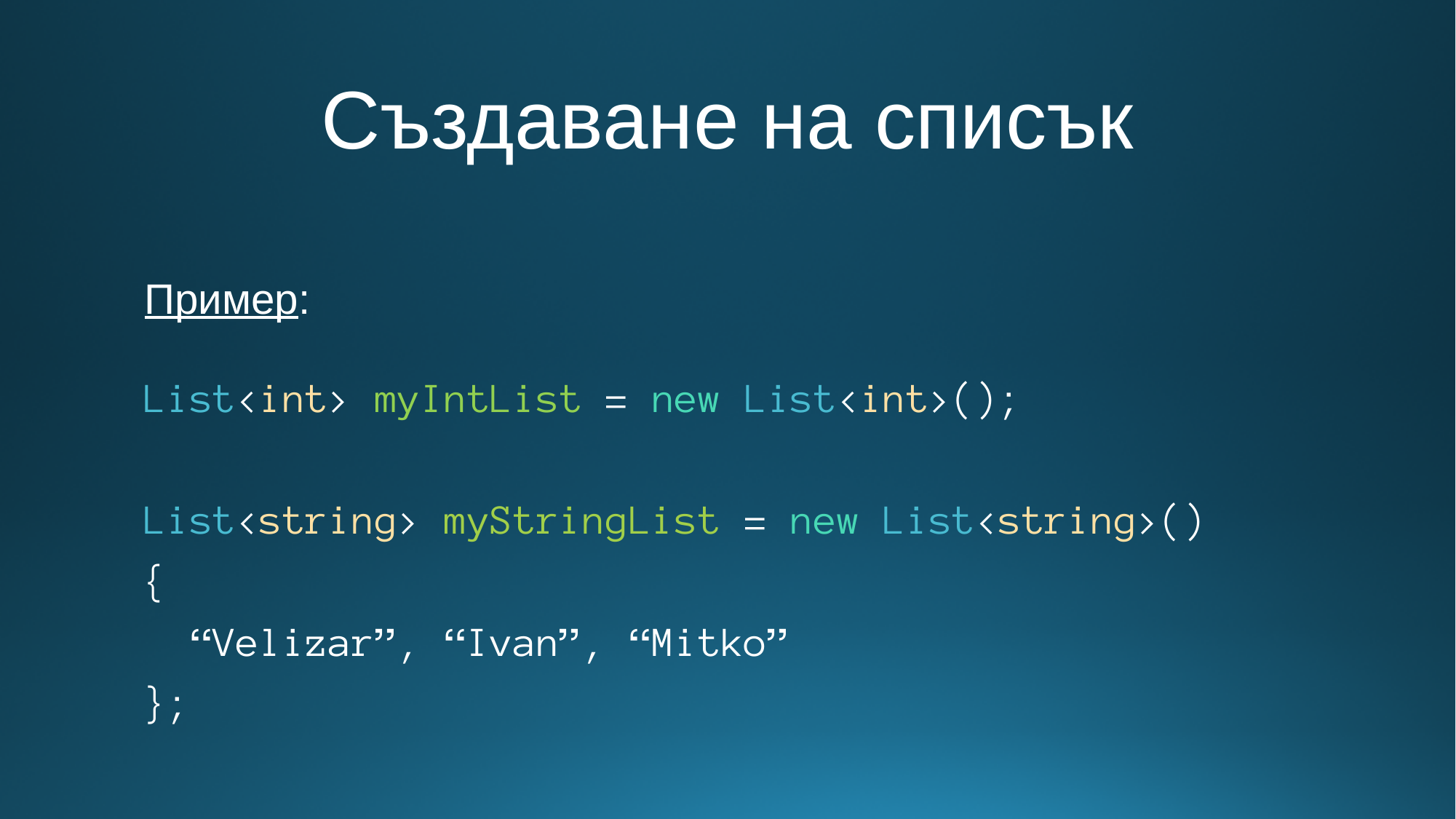

# Създаване на списък
Пример:
List<int> myIntList = new List<int>();

List<string> myStringList = new List<string>()
{
  “Velizar”, “Ivan”, “Mitko”
};